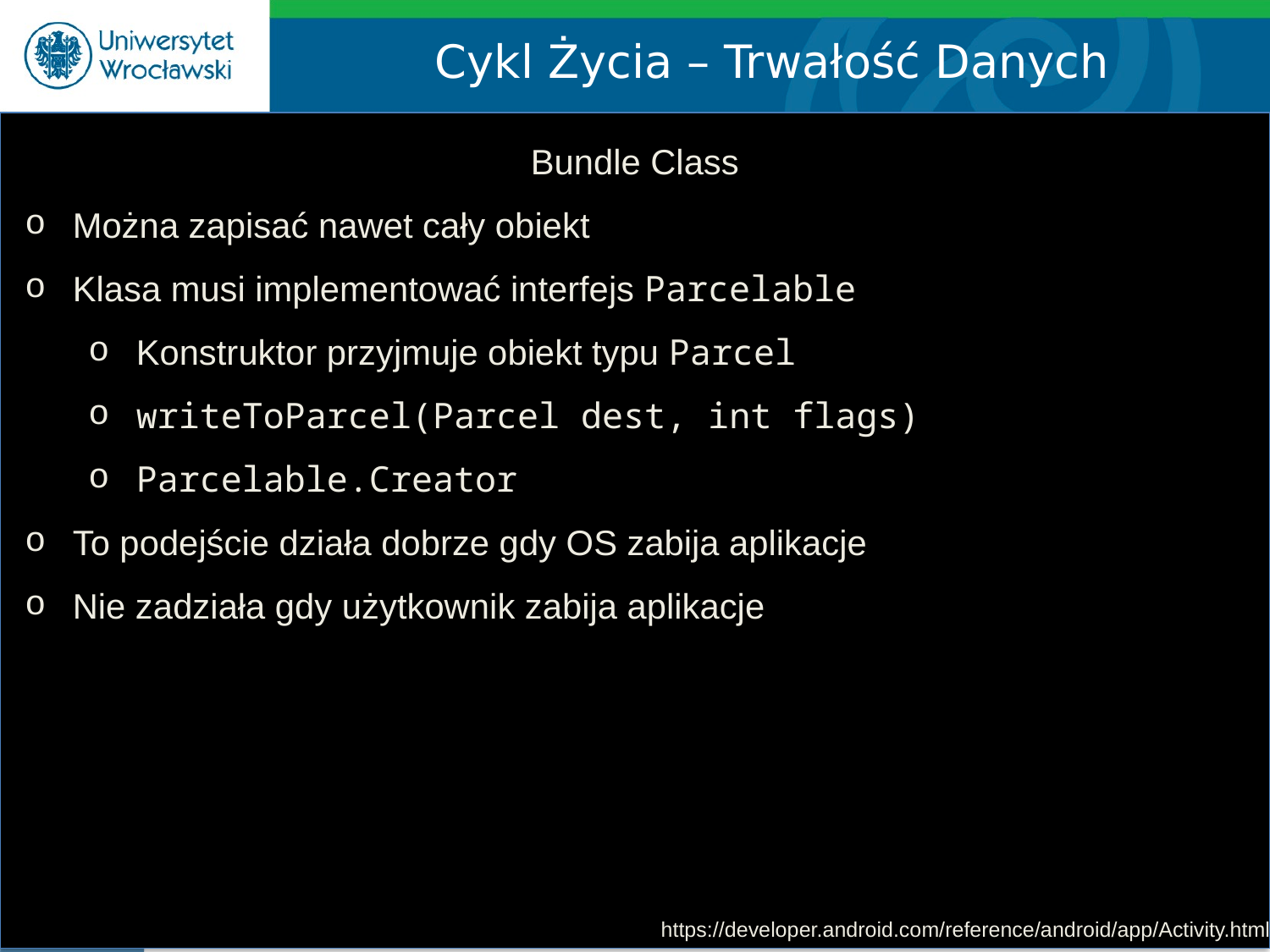

Cykl Życia – Trwałość Danych

Bundle Class
Można zapisać nawet cały obiekt
Klasa musi implementować interfejs Parcelable
Konstruktor przyjmuje obiekt typu Parcel
writeToParcel(Parcel dest, int flags)
Parcelable.Creator
To podejście działa dobrze gdy OS zabija aplikacje
Nie zadziała gdy użytkownik zabija aplikacje
https://developer.android.com/reference/android/app/Activity.html